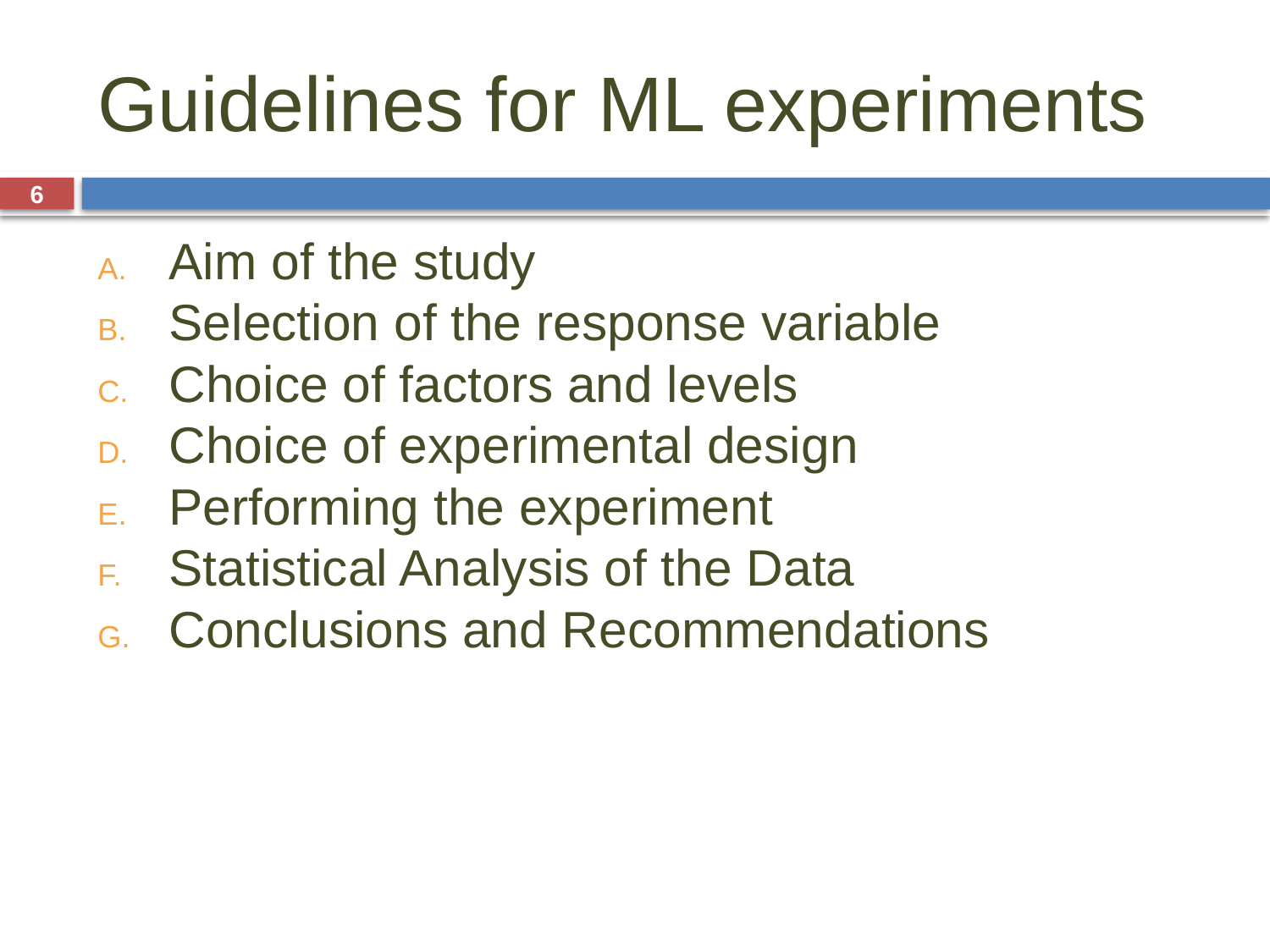

Guidelines for ML experiments
6
Aim of the study
Selection of the response variable
Choice of factors and levels
Choice of experimental design
Performing the experiment
Statistical Analysis of the Data
Conclusions and Recommendations